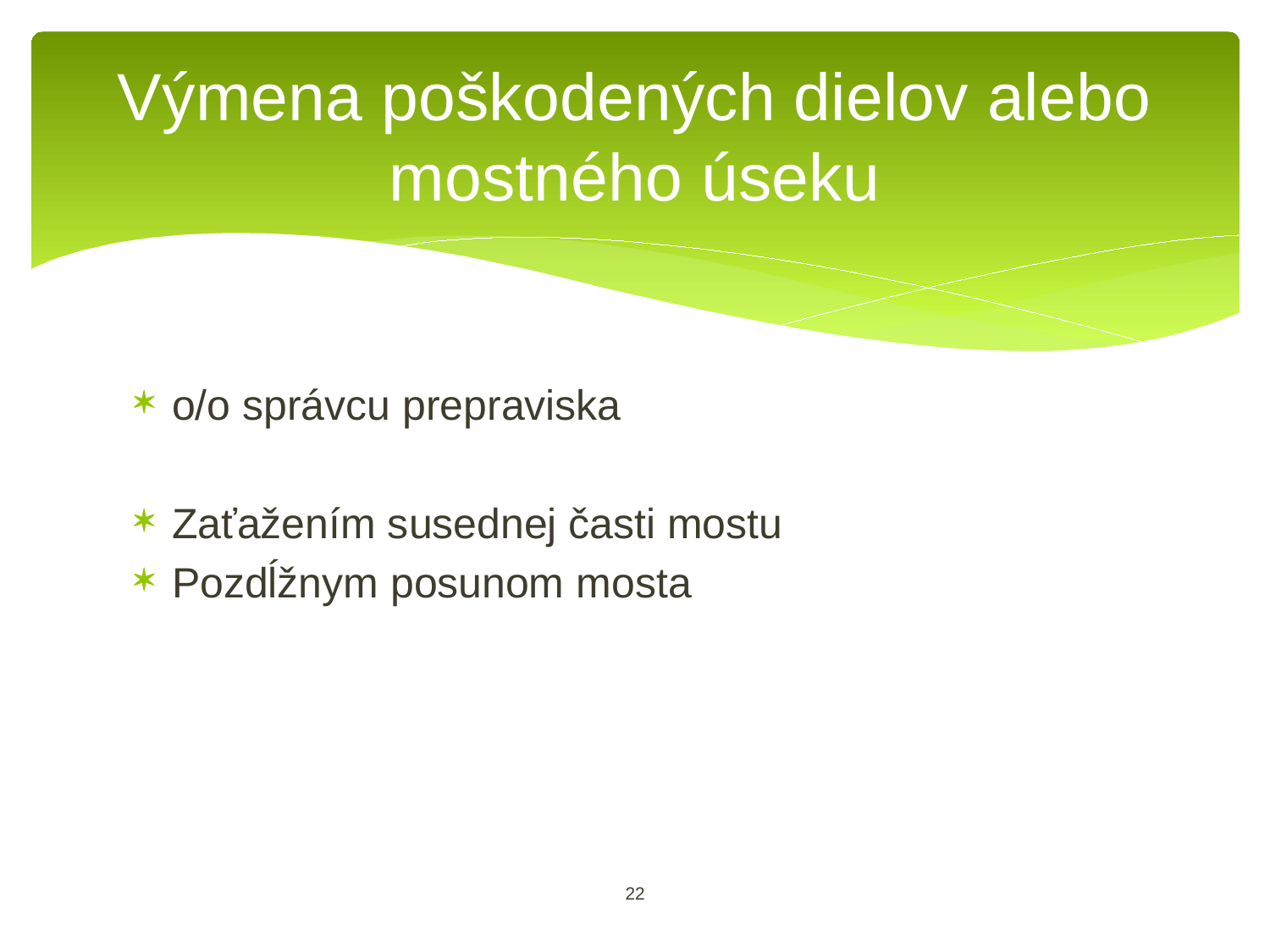

# Výmena poškodených dielov alebo mostného úseku
o/o správcu prepraviska

Zaťažením susednej časti mostu
Pozdĺžnym posunom mosta
22